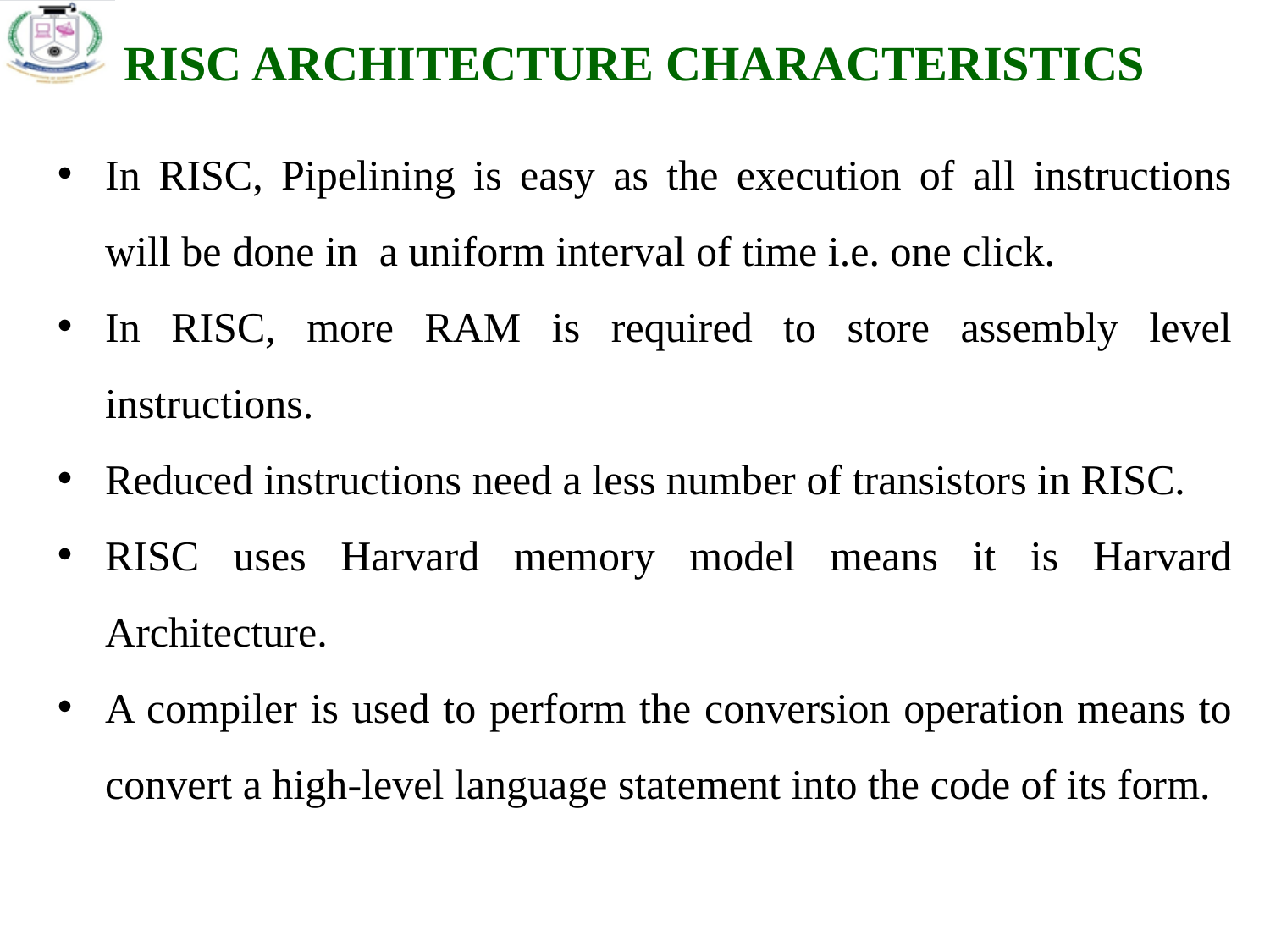

RISC ARCHITECTURE CHARACTERISTICS
In RISC, Pipelining is easy as the execution of all instructions will be done in  a uniform interval of time i.e. one click.
In RISC, more RAM is required to store assembly level instructions.
Reduced instructions need a less number of transistors in RISC.
RISC uses Harvard memory model means it is Harvard Architecture.
A compiler is used to perform the conversion operation means to convert a high-level language statement into the code of its form.